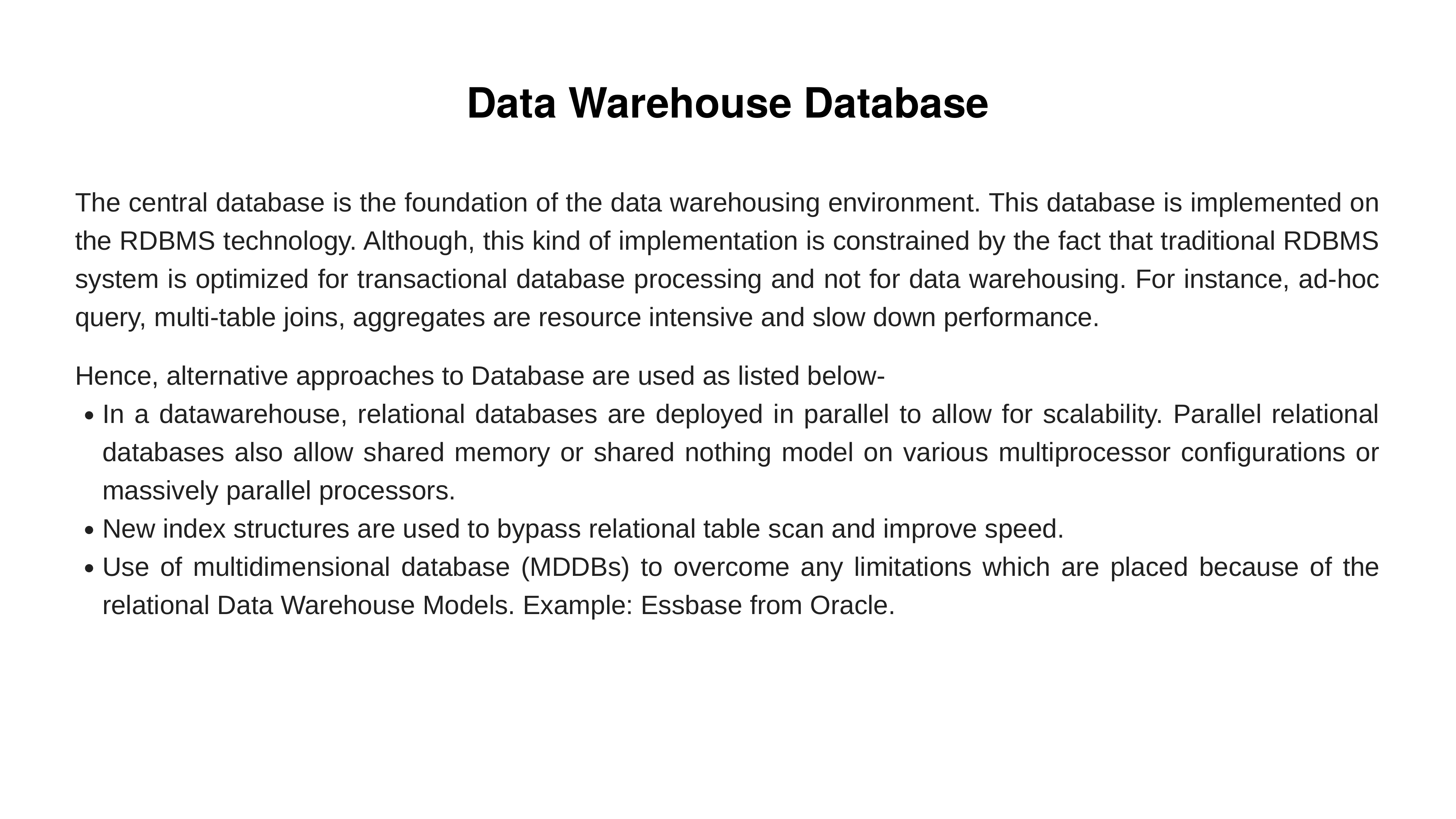

Data Warehouse Database
The central database is the foundation of the data warehousing environment. This database is implemented on the RDBMS technology. Although, this kind of implementation is constrained by the fact that traditional RDBMS system is optimized for transactional database processing and not for data warehousing. For instance, ad-hoc query, multi-table joins, aggregates are resource intensive and slow down performance.
Hence, alternative approaches to Database are used as listed below-
In a datawarehouse, relational databases are deployed in parallel to allow for scalability. Parallel relational databases also allow shared memory or shared nothing model on various multiprocessor configurations or massively parallel processors.
New index structures are used to bypass relational table scan and improve speed.
Use of multidimensional database (MDDBs) to overcome any limitations which are placed because of the relational Data Warehouse Models. Example: Essbase from Oracle.